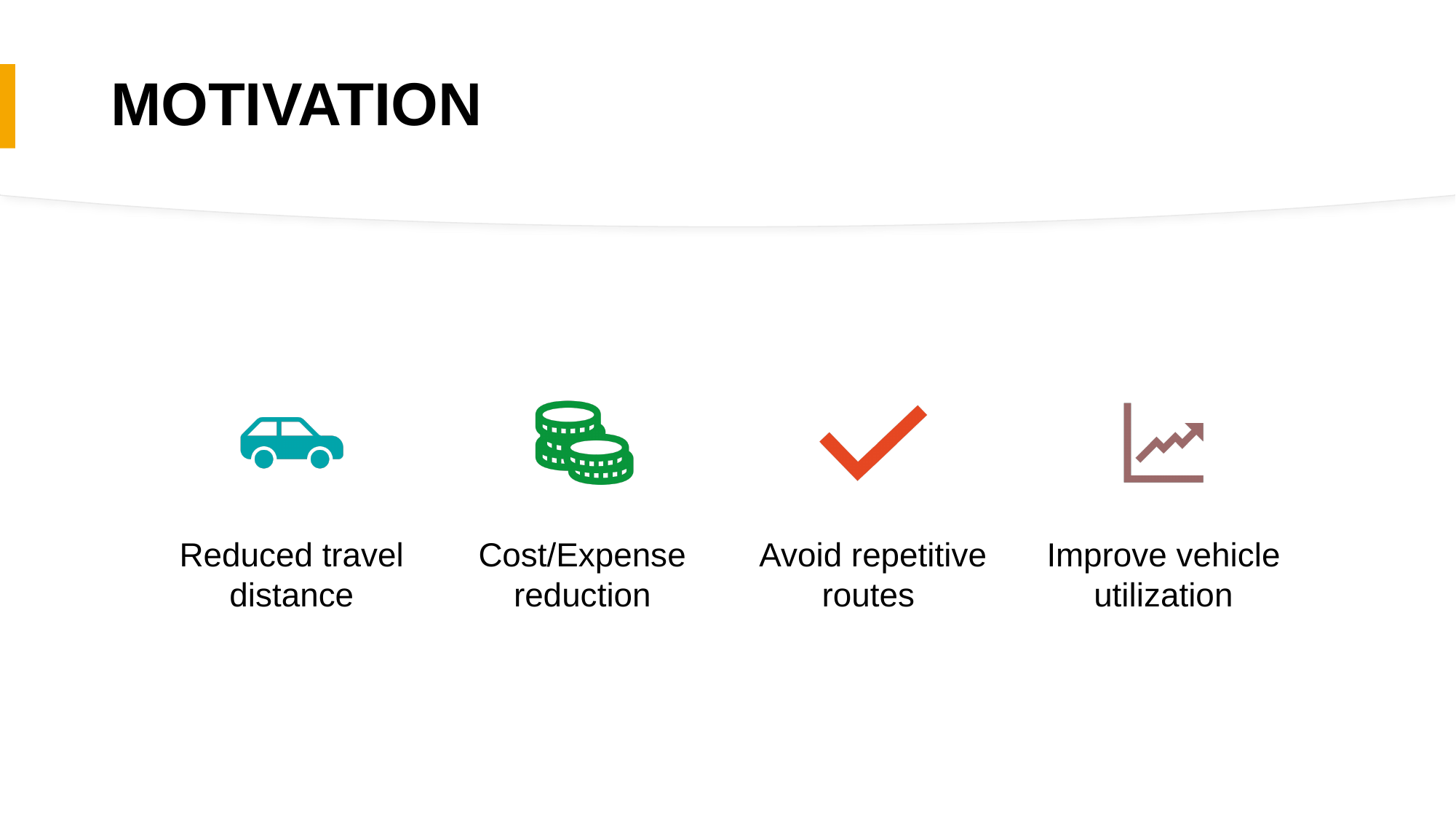

# MOTIVATION

Reduced travel distance
Cost/Expense reduction
Avoid repetitive routes
Improve vehicle utilization